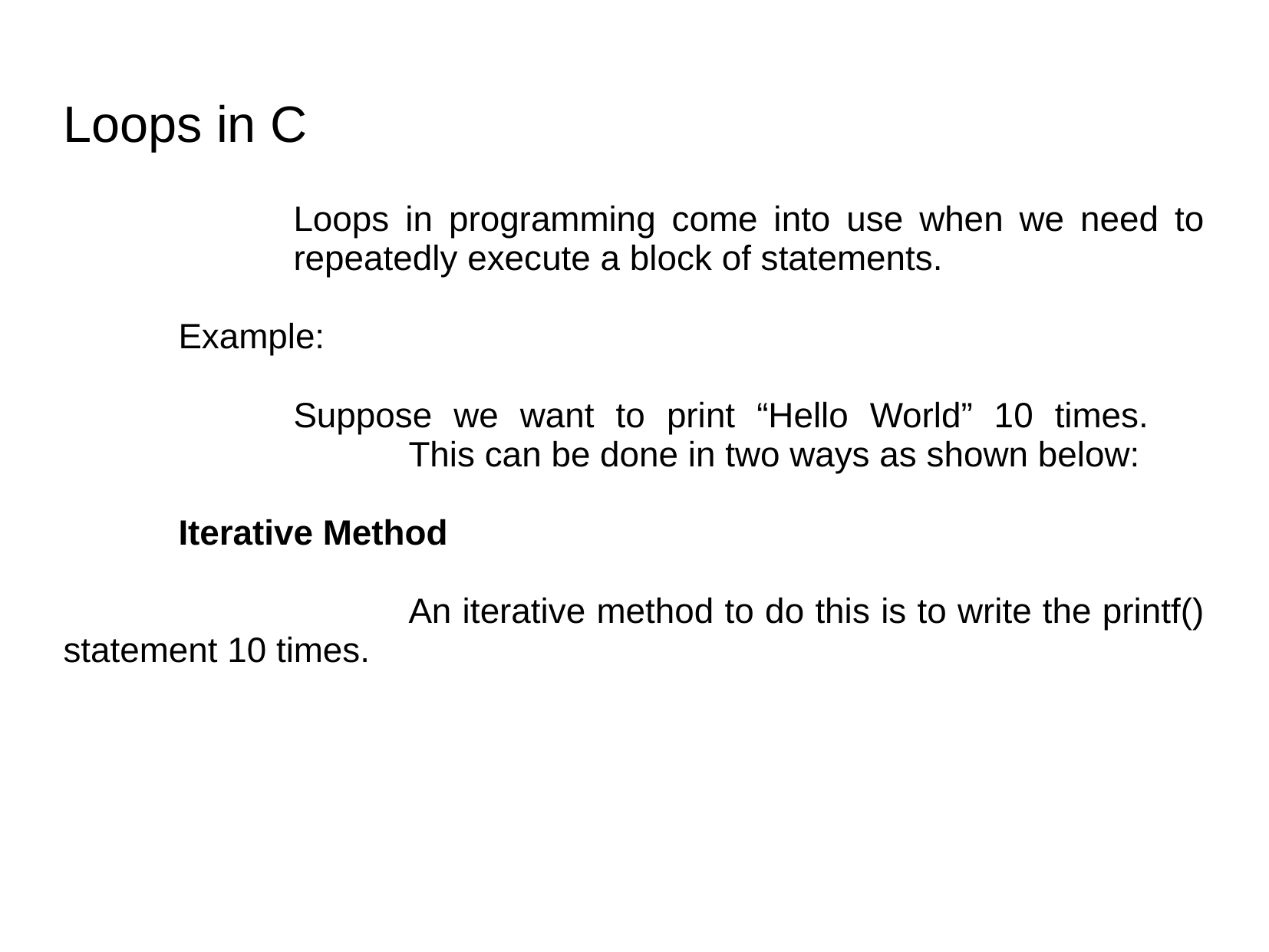

Loops in programming come into use when we need to 		repeatedly execute a block of statements.

	Example:

		Suppose we want to print “Hello World” 10 times. 				This can be done in two ways as shown below:

	Iterative Method

			An iterative method to do this is to write the printf() statement 10 times.

Loops in C